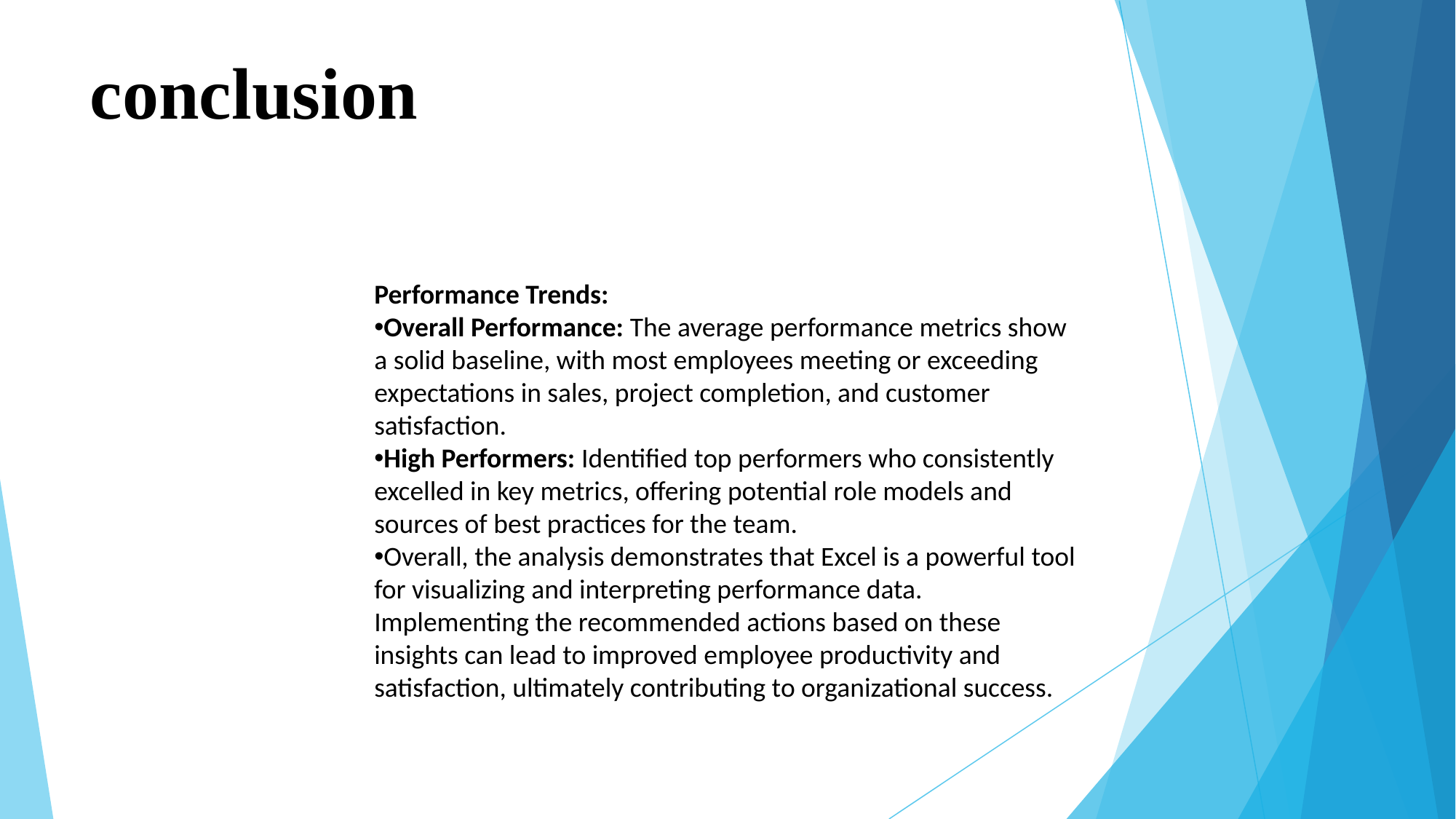

# conclusion
Performance Trends:
Overall Performance: The average performance metrics show a solid baseline, with most employees meeting or exceeding expectations in sales, project completion, and customer satisfaction.
High Performers: Identified top performers who consistently excelled in key metrics, offering potential role models and sources of best practices for the team.
Overall, the analysis demonstrates that Excel is a powerful tool for visualizing and interpreting performance data. Implementing the recommended actions based on these insights can lead to improved employee productivity and satisfaction, ultimately contributing to organizational success.